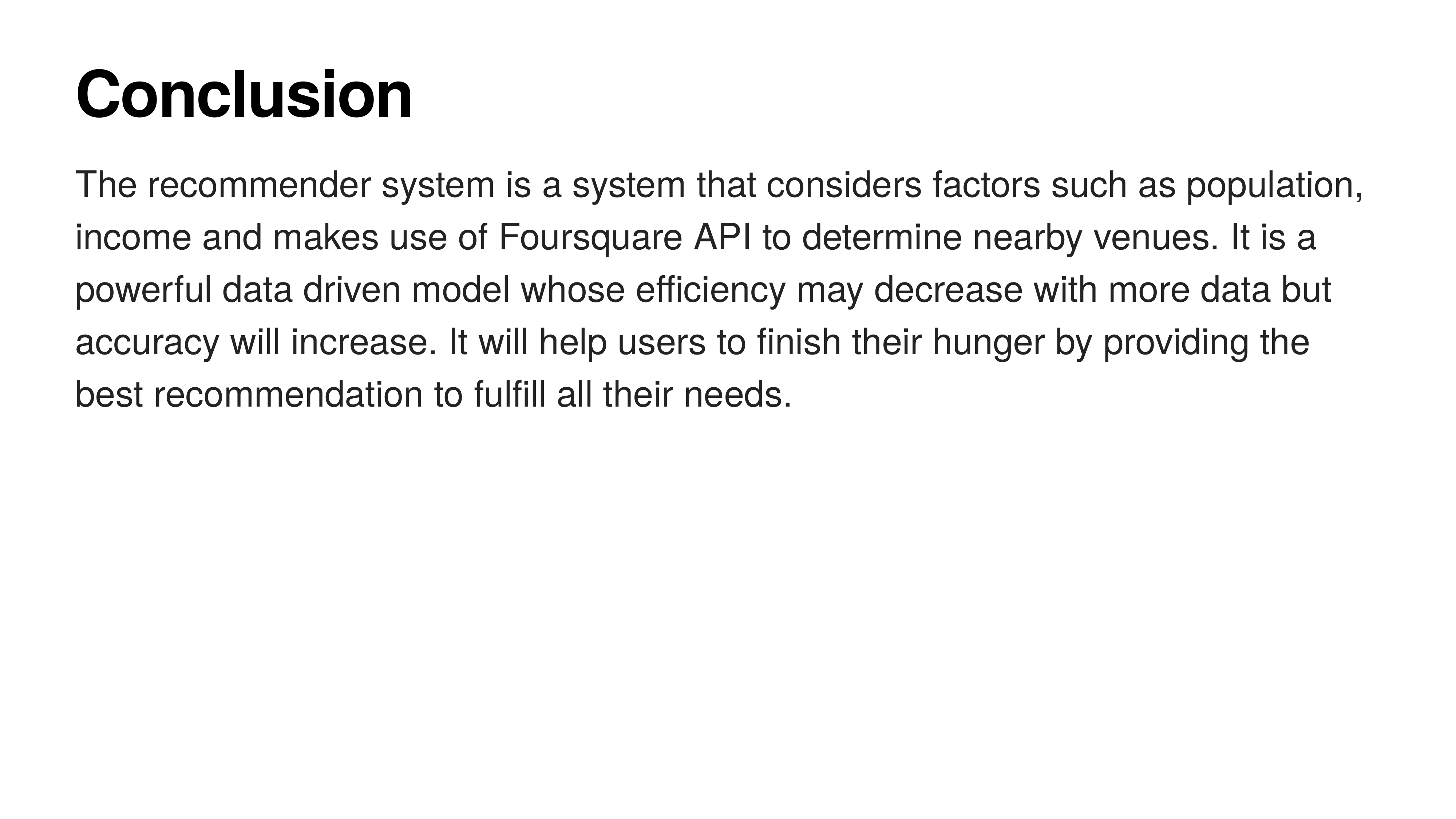

# Conclusion
The recommender system is a system that considers factors such as population, income and makes use of Foursquare API to determine nearby venues. It is a powerful data driven model whose efficiency may decrease with more data but accuracy will increase. It will help users to finish their hunger by providing the best recommendation to fulfill all their needs.